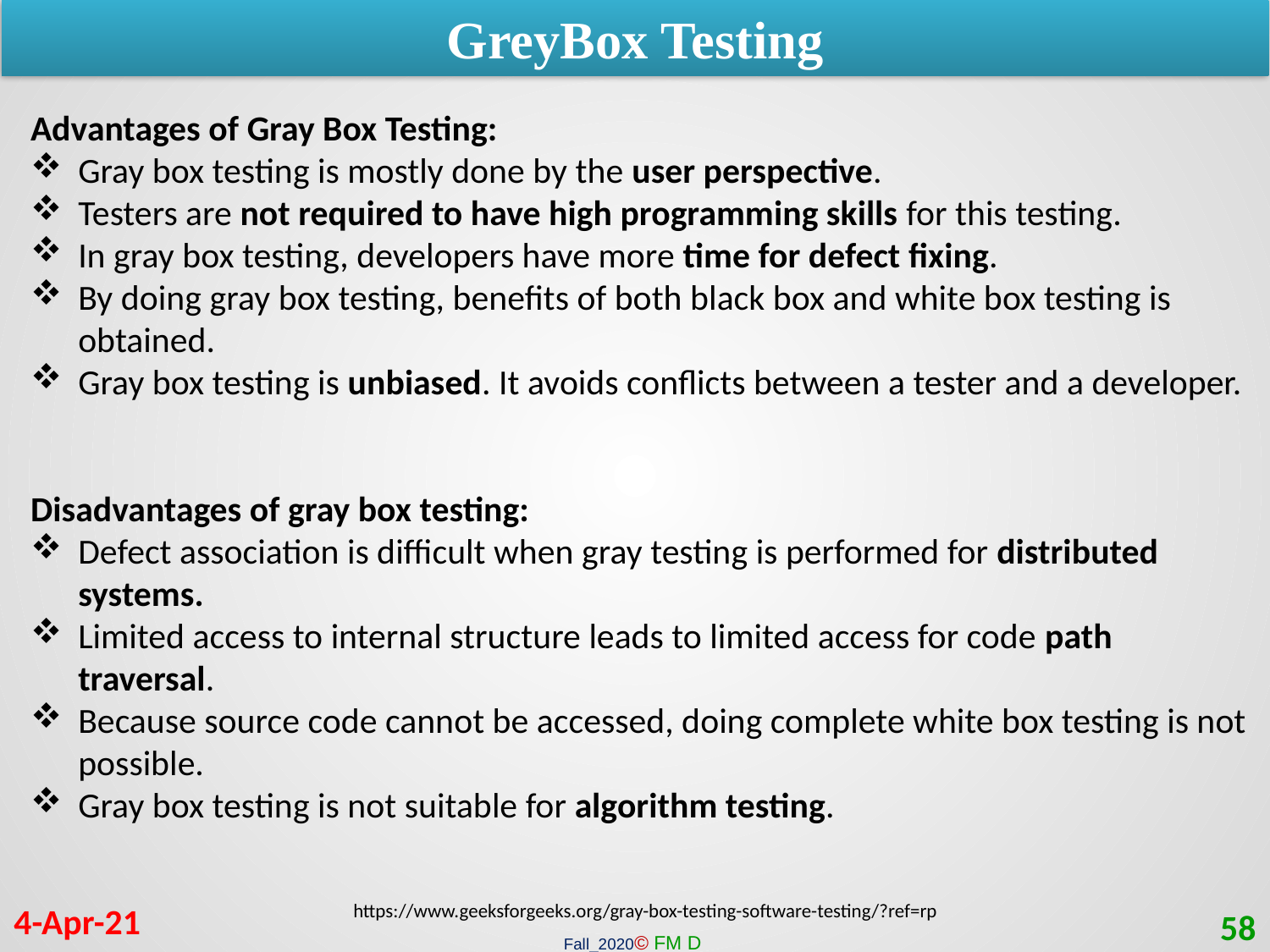

GreyBox Testing
Advantages of Gray Box Testing:
Gray box testing is mostly done by the user perspective.
Testers are not required to have high programming skills for this testing.
In gray box testing, developers have more time for defect fixing.
By doing gray box testing, benefits of both black box and white box testing is obtained.
Gray box testing is unbiased. It avoids conflicts between a tester and a developer.

Disadvantages of gray box testing:
Defect association is difficult when gray testing is performed for distributed systems.
Limited access to internal structure leads to limited access for code path traversal.
Because source code cannot be accessed, doing complete white box testing is not possible.
Gray box testing is not suitable for algorithm testing.

https://www.geeksforgeeks.org/gray-box-testing-software-testing/?ref=rp
4-Apr-21
58